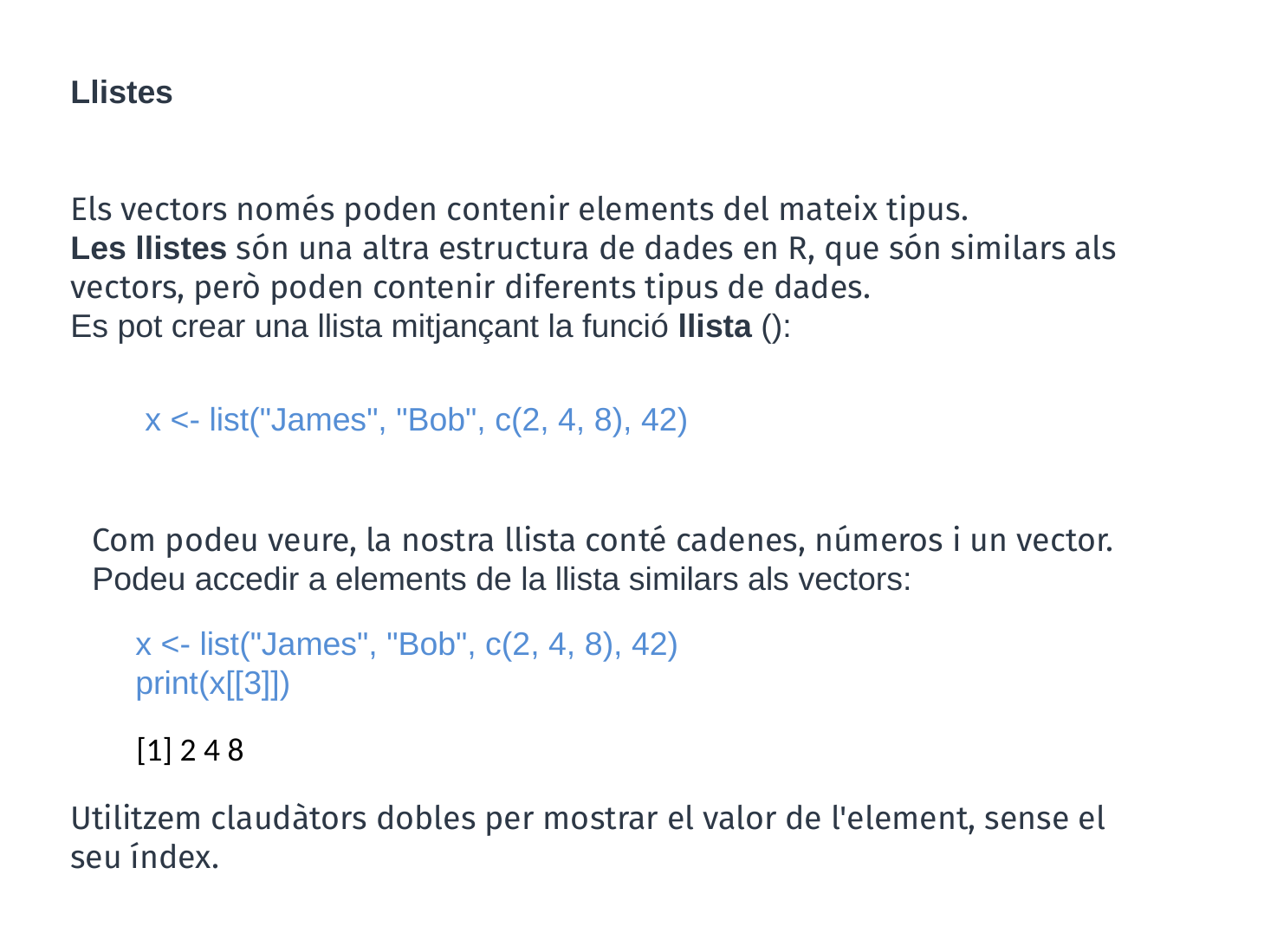

Llistes
Els vectors només poden contenir elements del mateix tipus.
Les llistes són una altra estructura de dades en R, que són similars als vectors, però poden contenir diferents tipus de dades.
Es pot crear una llista mitjançant la funció llista ():
x <- list("James", "Bob", c(2, 4, 8), 42)
Com podeu veure, la nostra llista conté cadenes, números i un vector. Podeu accedir a elements de la llista similars als vectors:
x <- list("James", "Bob", c(2, 4, 8), 42)
print(x[[3]])
[1] 2 4 8
Utilitzem claudàtors dobles per mostrar el valor de l'element, sense el seu índex.